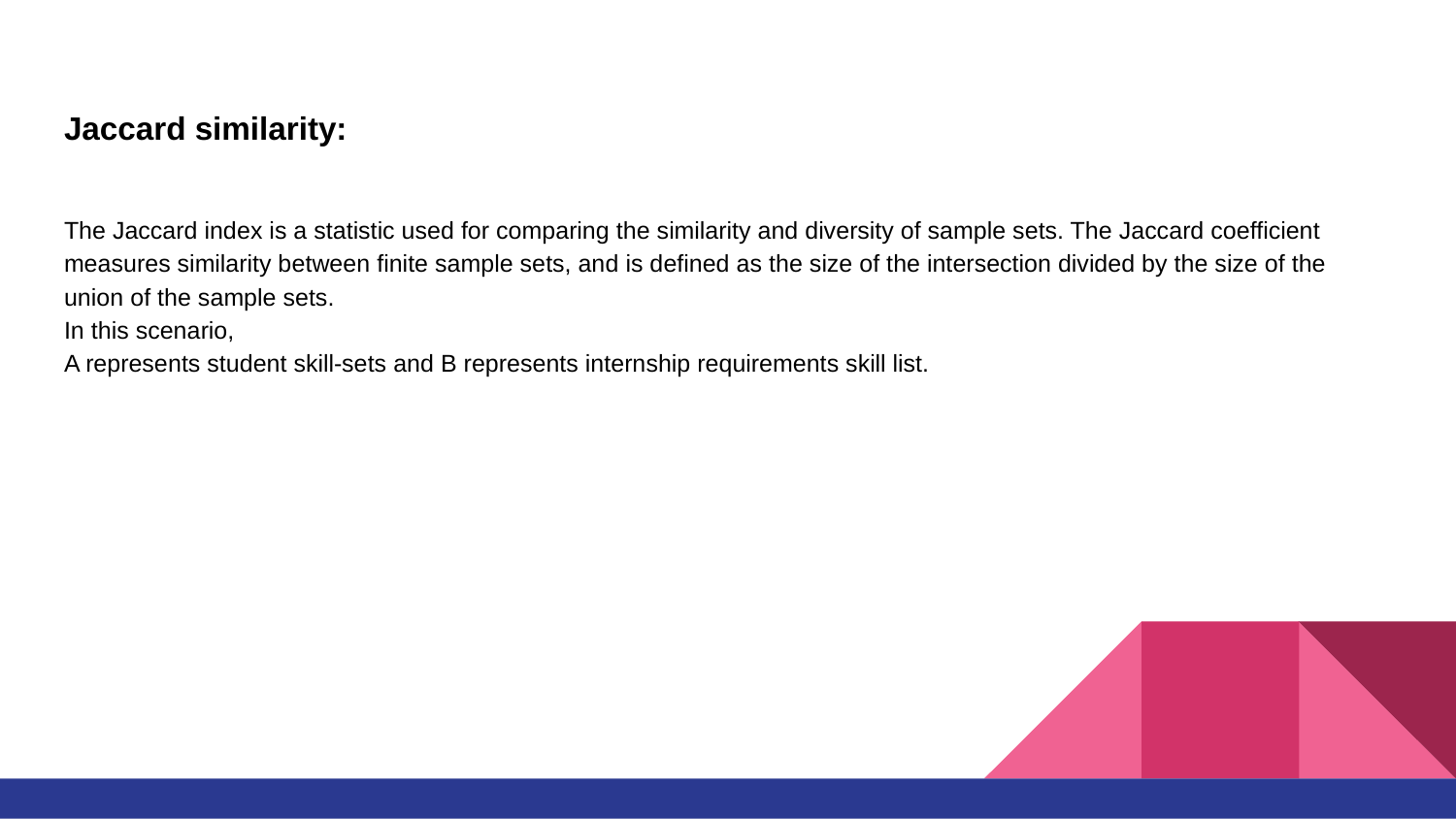

# Jaccard similarity:
The Jaccard index is a statistic used for comparing the similarity and diversity of sample sets. The Jaccard coefficient measures similarity between finite sample sets, and is defined as the size of the intersection divided by the size of the union of the sample sets.
In this scenario,
A represents student skill-sets and B represents internship requirements skill list.